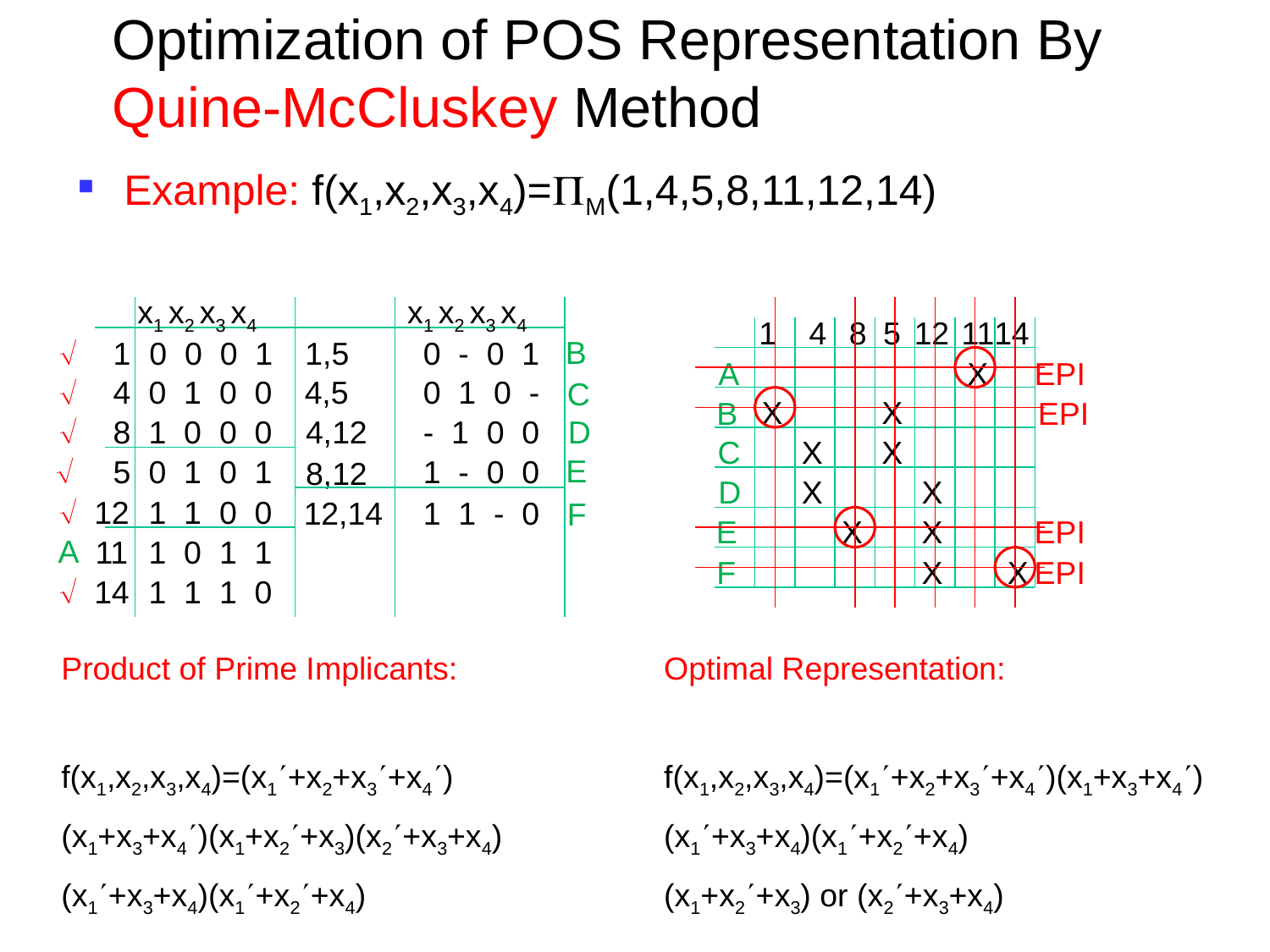

# Optimization of POS Representation By Quine-McCluskey Method
Example: f(x1,x2,x3,x4)=ΠM(1,4,5,8,11,12,14)
x1 x2 x3 x4
x1 x2 x3 x4
1
4
8
5
12
11
14
A
B
C
D
E
F
B
√
1
0  0  0  1
1,5
0  -  0  1
X

EPI
4
0  1  0  0
4,5
0  1  0  -
√
C
X
X

EPI
√
8
1  0  0  0
4,12
-  1  0  0
D
X
X
E
√
5
0  1  0  1
1  -  0  0
8,12
X
X
√
12
1  1  0  0
12,14
1  1  -  0
F
X
X
EPI

A
11
1  0  1  1
X
X
EPI

√
14
1  1  1  0
Product of Prime Implicants:

f(x1,x2,x3,x4)=(x1′+x2+x3′+x4′)
(x1+x3+x4′)(x1+x2′+x3)(x2′+x3+x4)
(x1′+x3+x4)(x1′+x2′+x4)
Optimal Representation:

f(x1,x2,x3,x4)=(x1′+x2+x3′+x4′)(x1+x3+x4′)
(x1′+x3+x4)(x1′+x2′+x4)
(x1+x2′+x3) or (x2′+x3+x4)